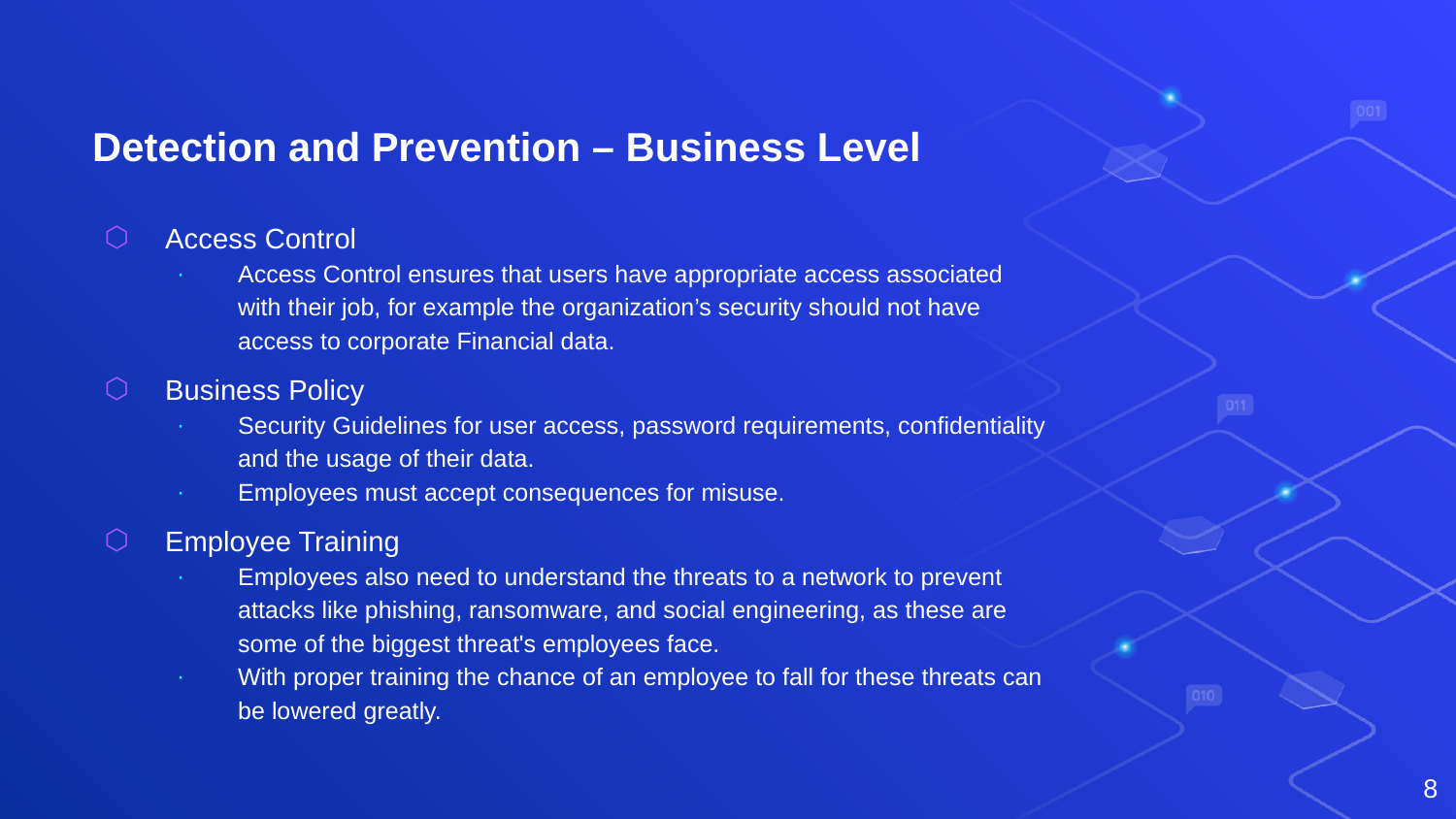

# Detection and Prevention – Business Level
Access Control
Access Control ensures that users have appropriate access associated with their job, for example the organization’s security should not have access to corporate Financial data.
Business Policy
Security Guidelines for user access, password requirements, confidentiality and the usage of their data.
Employees must accept consequences for misuse.
Employee Training
Employees also need to understand the threats to a network to prevent attacks like phishing, ransomware, and social engineering, as these are some of the biggest threat's employees face.
With proper training the chance of an employee to fall for these threats can be lowered greatly.
8